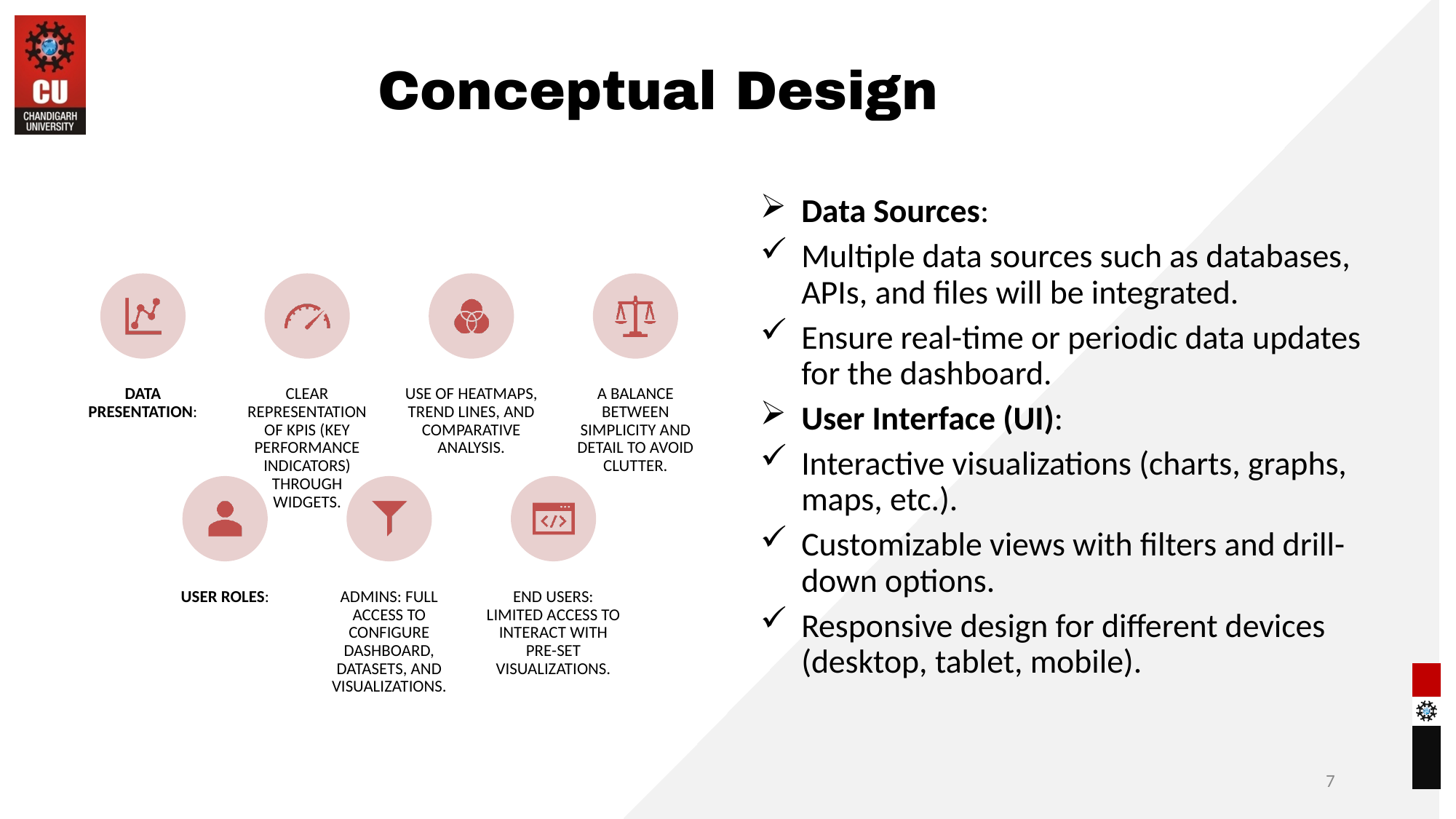

# Conceptual Design
Data Presentation:
Clear representation of KPIs (Key Performance Indicators) through widgets.
Use of heatmaps, trend lines, and comparative analysis.
A balance between simplicity and detail to avoid clutter.
User Roles:
Admins: Full access to configure dashboard, datasets, and visualizations.
End Users: Limited access to interact with pre-set visualizations.
Data Sources:
Multiple data sources such as databases, APIs, and files will be integrated.
Ensure real-time or periodic data updates for the dashboard.
User Interface (UI):
Interactive visualizations (charts, graphs, maps, etc.).
Customizable views with filters and drill-down options.
Responsive design for different devices (desktop, tablet, mobile).

7